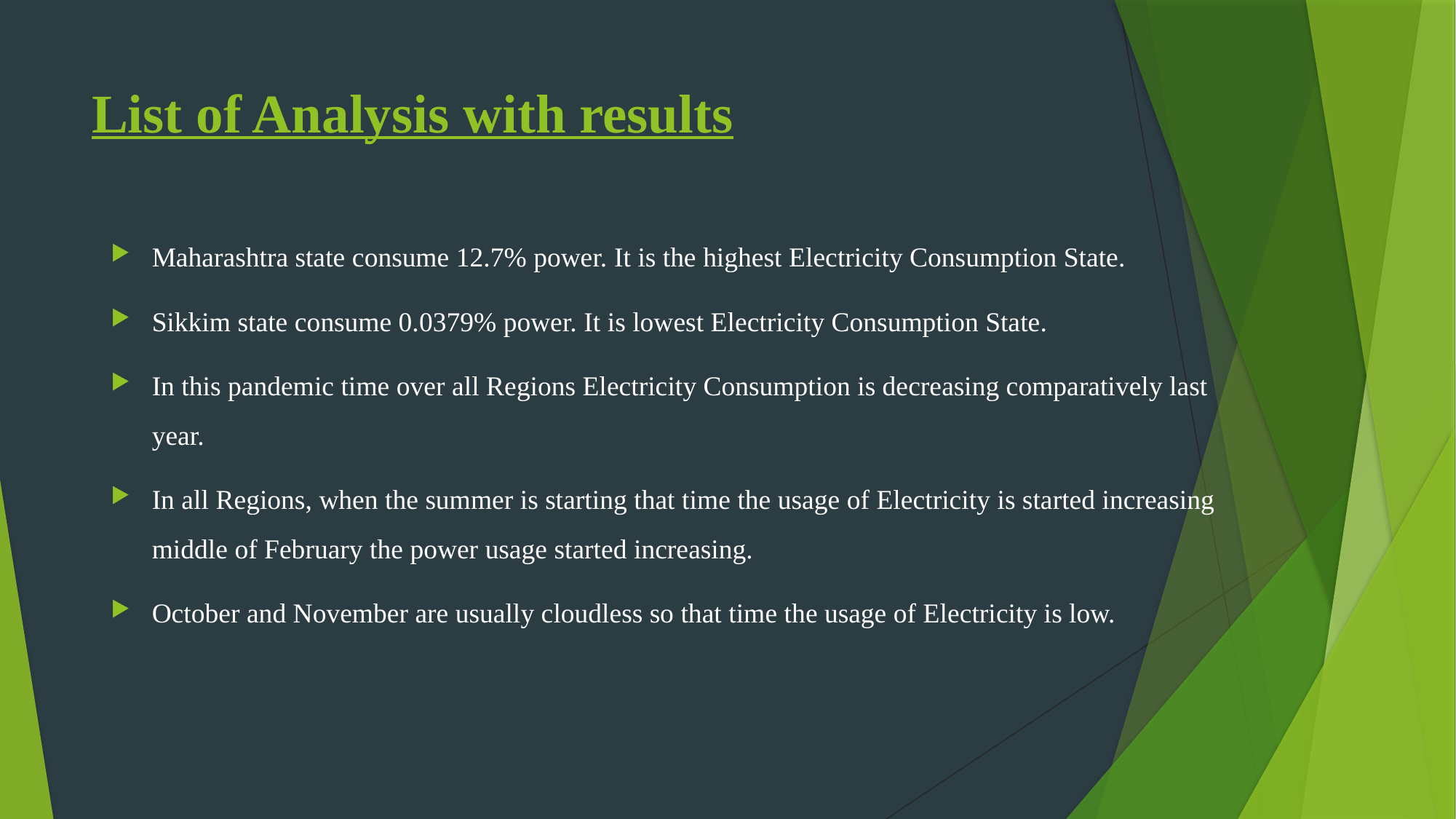

# List of Analysis with results
Maharashtra state consume 12.7% power. It is the highest Electricity Consumption State.
Sikkim state consume 0.0379% power. It is lowest Electricity Consumption State.
In this pandemic time over all Regions Electricity Consumption is decreasing comparatively last year.
In all Regions, when the summer is starting that time the usage of Electricity is started increasing middle of February the power usage started increasing.
October and November are usually cloudless so that time the usage of Electricity is low.